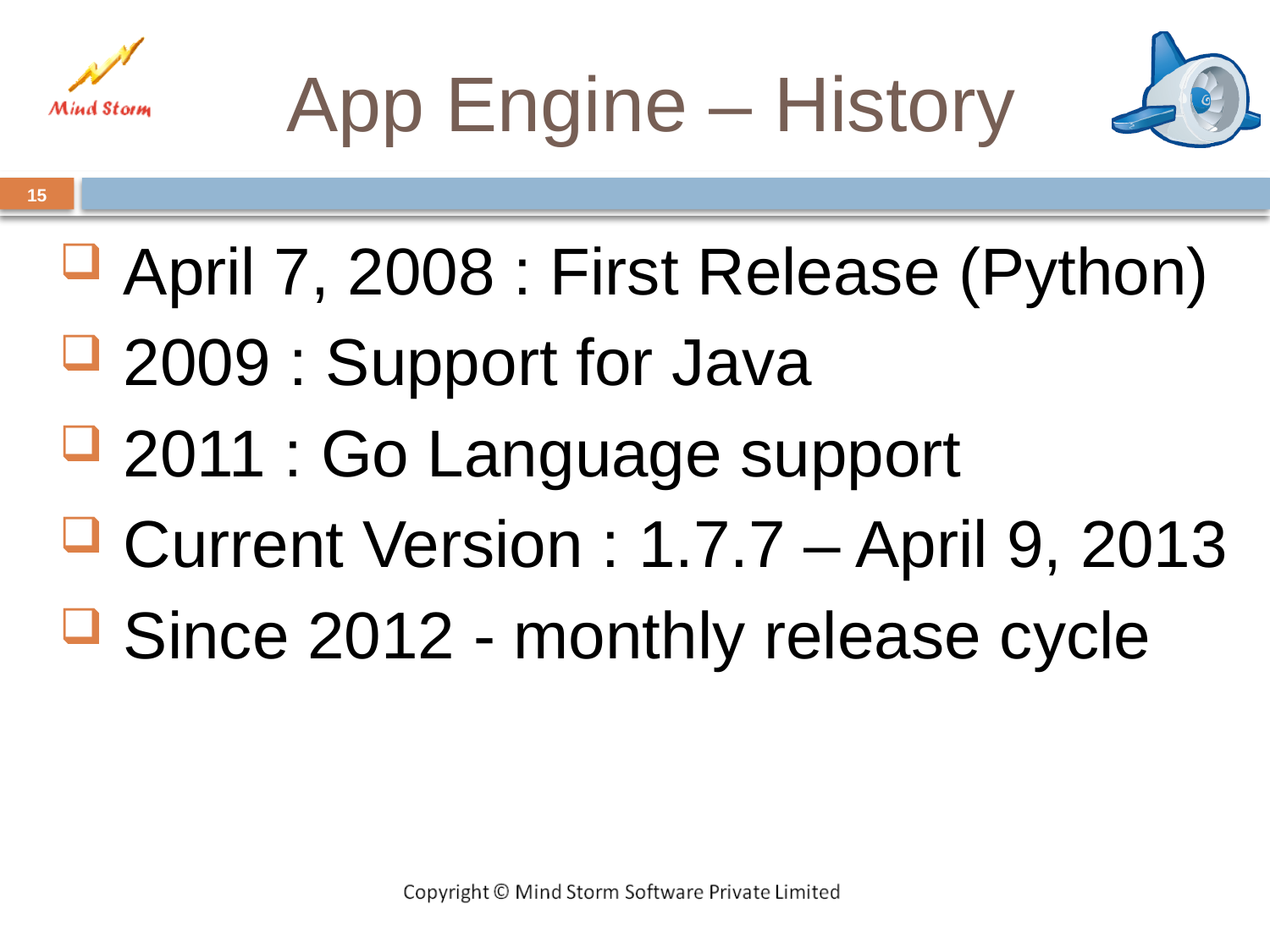

# App Engine – History
15
 April 7, 2008 : First Release (Python)
 2009 : Support for Java
 2011 : Go Language support
 Current Version : 1.7.7 – April 9, 2013
 Since 2012 - monthly release cycle